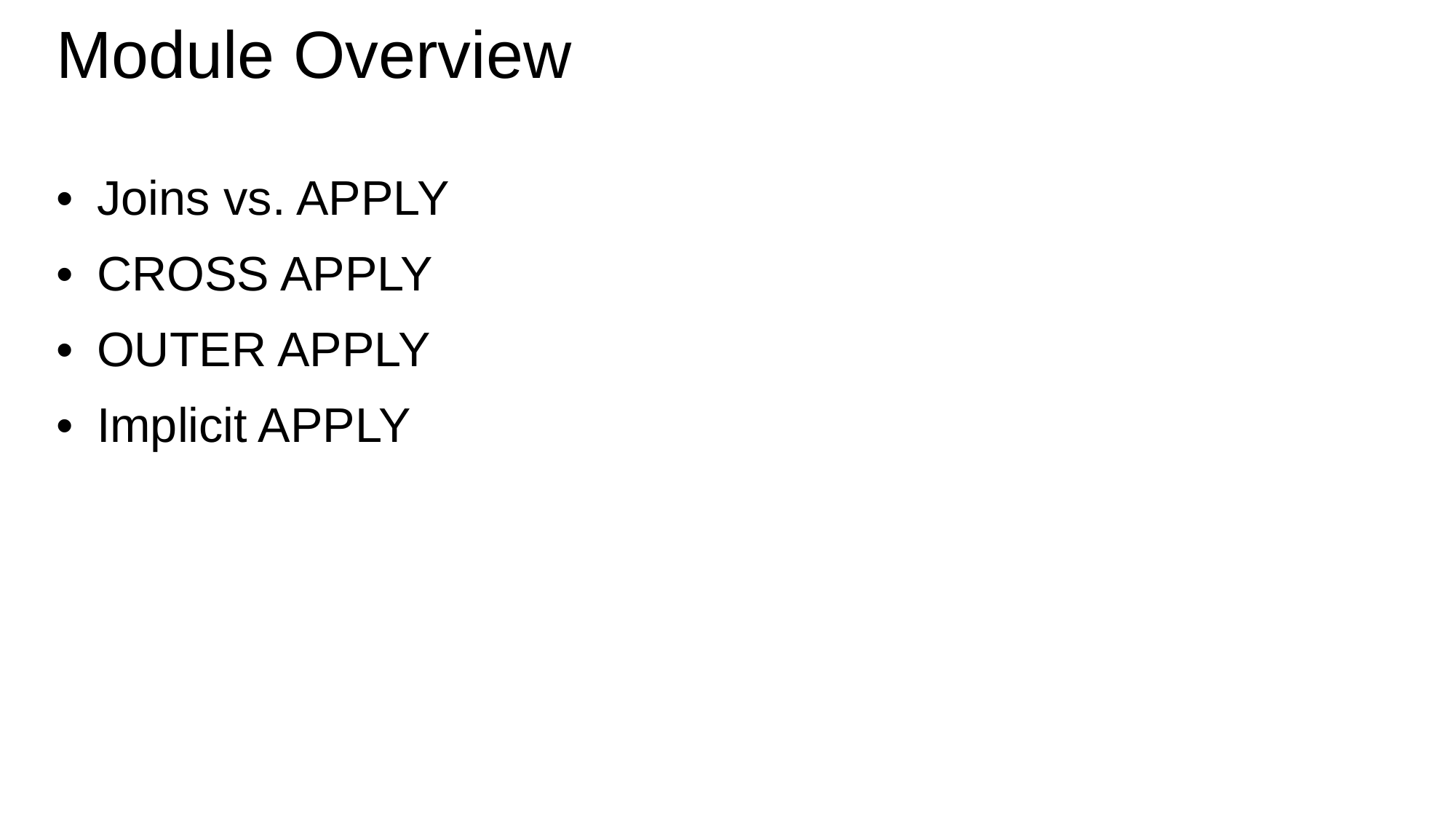

# Module Overview
Joins vs. APPLY
CROSS APPLY
OUTER APPLY
Implicit APPLY